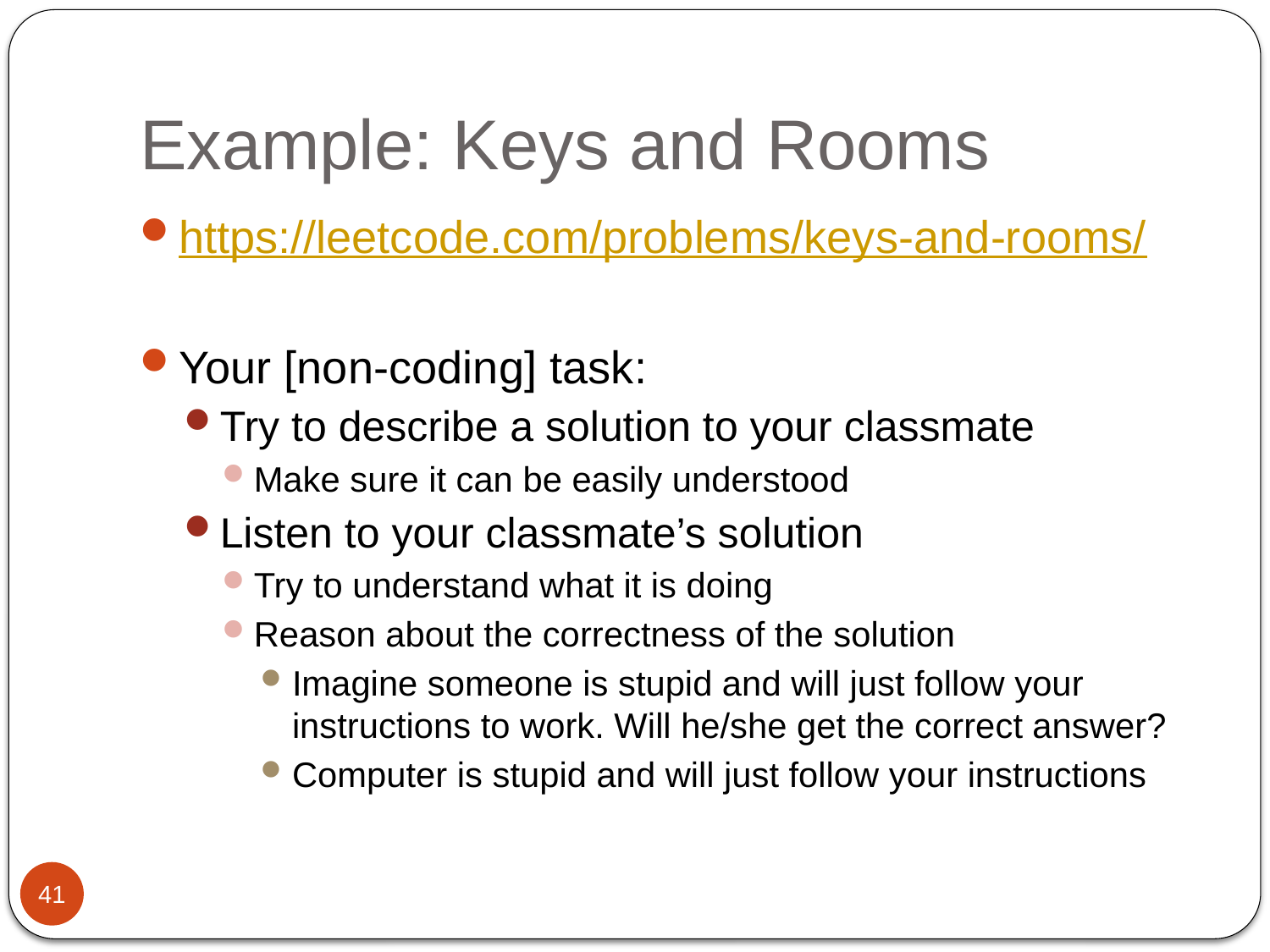

# Example: Keys and Rooms
https://leetcode.com/problems/keys-and-rooms/

Your [non-coding] task:
Try to describe a solution to your classmate
Make sure it can be easily understood
Listen to your classmate’s solution
Try to understand what it is doing
Reason about the correctness of the solution
Imagine someone is stupid and will just follow your instructions to work. Will he/she get the correct answer?
Computer is stupid and will just follow your instructions
41